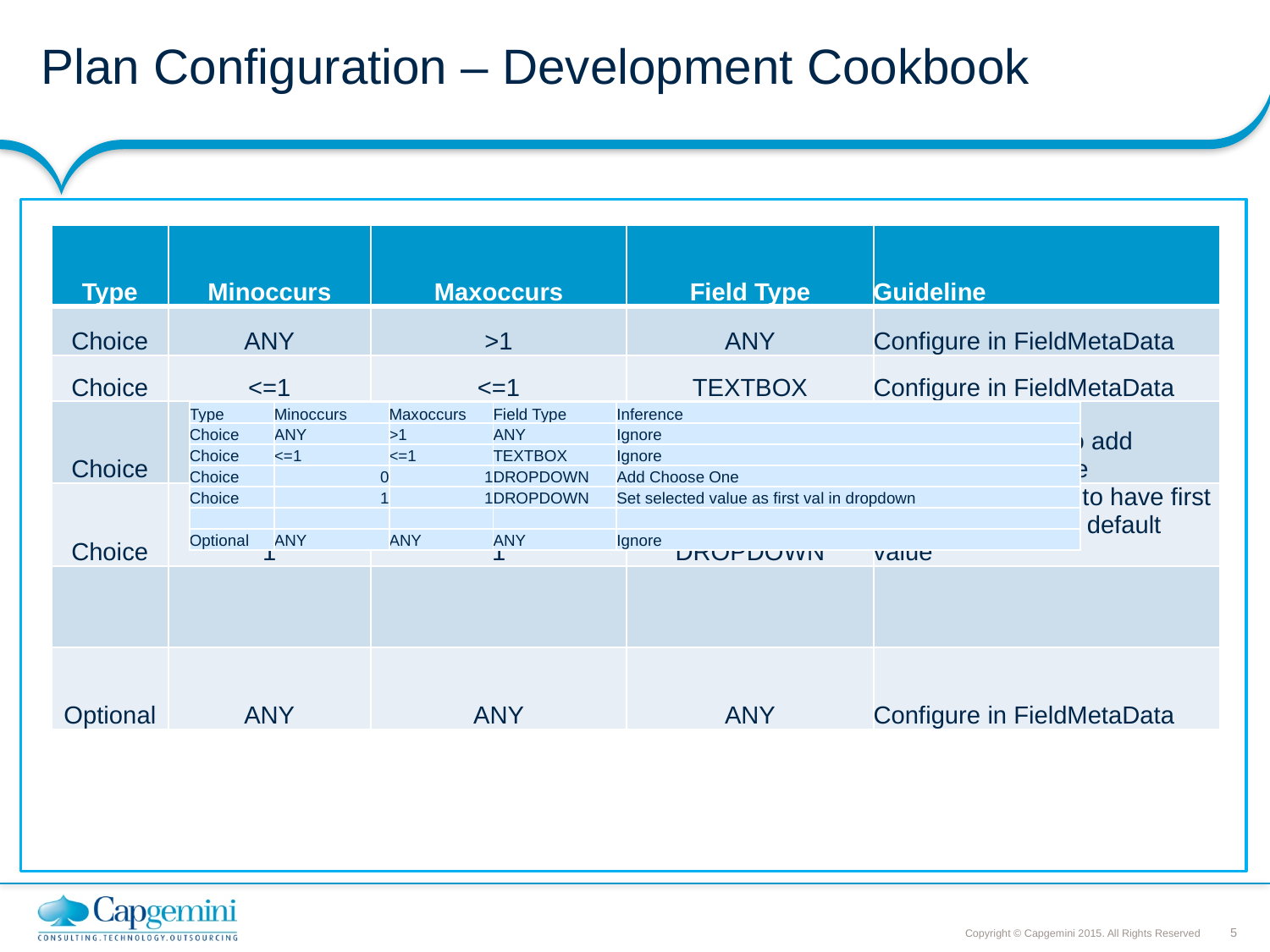

# Plan Configuration – Development Cookbook

| Type | Minoccurs | Maxoccurs | Field Type | Guideline |
| --- | --- | --- | --- | --- |
| Choice | ANY | >1 | ANY | Configure in FieldMetaData |
| Choice | <=1 | <=1 | TEXTBOX | Configure in FieldMetaData |
| Choice | 0 | 1 | DROPDOWN | Write Include DT to add ‘Choose One’ value |
| Choice | 1 | 1 | DROPDOWN | Write SetValue DT to have first val in dropdown as default value |
|  |  |  |  |  |
| Optional | ANY | ANY | ANY | Configure in FieldMetaData |
| Type | Minoccurs | Maxoccurs | Field Type | Inference |
| --- | --- | --- | --- | --- |
| Choice | ANY | >1 | ANY | Ignore |
| Choice | <=1 | <=1 | TEXTBOX | Ignore |
| Choice | 0 | 1 | DROPDOWN | Add Choose One |
| Choice | 1 | 1 | DROPDOWN | Set selected value as first val in dropdown |
|  |  |  |  |  |
| Optional | ANY | ANY | ANY | Ignore |